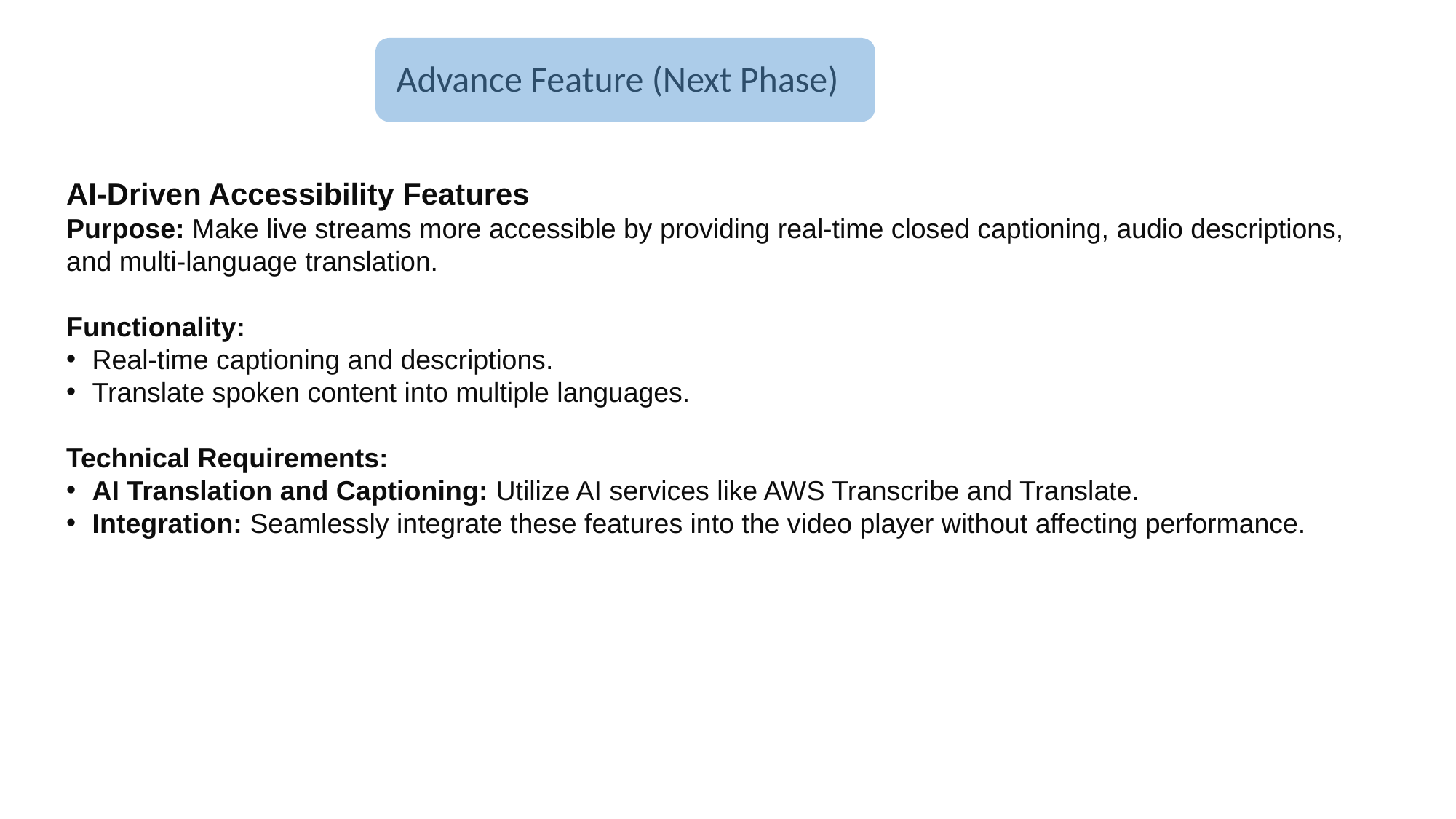

Advance Feature (Next Phase)
AI-Driven Accessibility Features
Purpose: Make live streams more accessible by providing real-time closed captioning, audio descriptions, and multi-language translation.

Functionality:
Real-time captioning and descriptions.
Translate spoken content into multiple languages.

Technical Requirements:
AI Translation and Captioning: Utilize AI services like AWS Transcribe and Translate.
Integration: Seamlessly integrate these features into the video player without affecting performance.